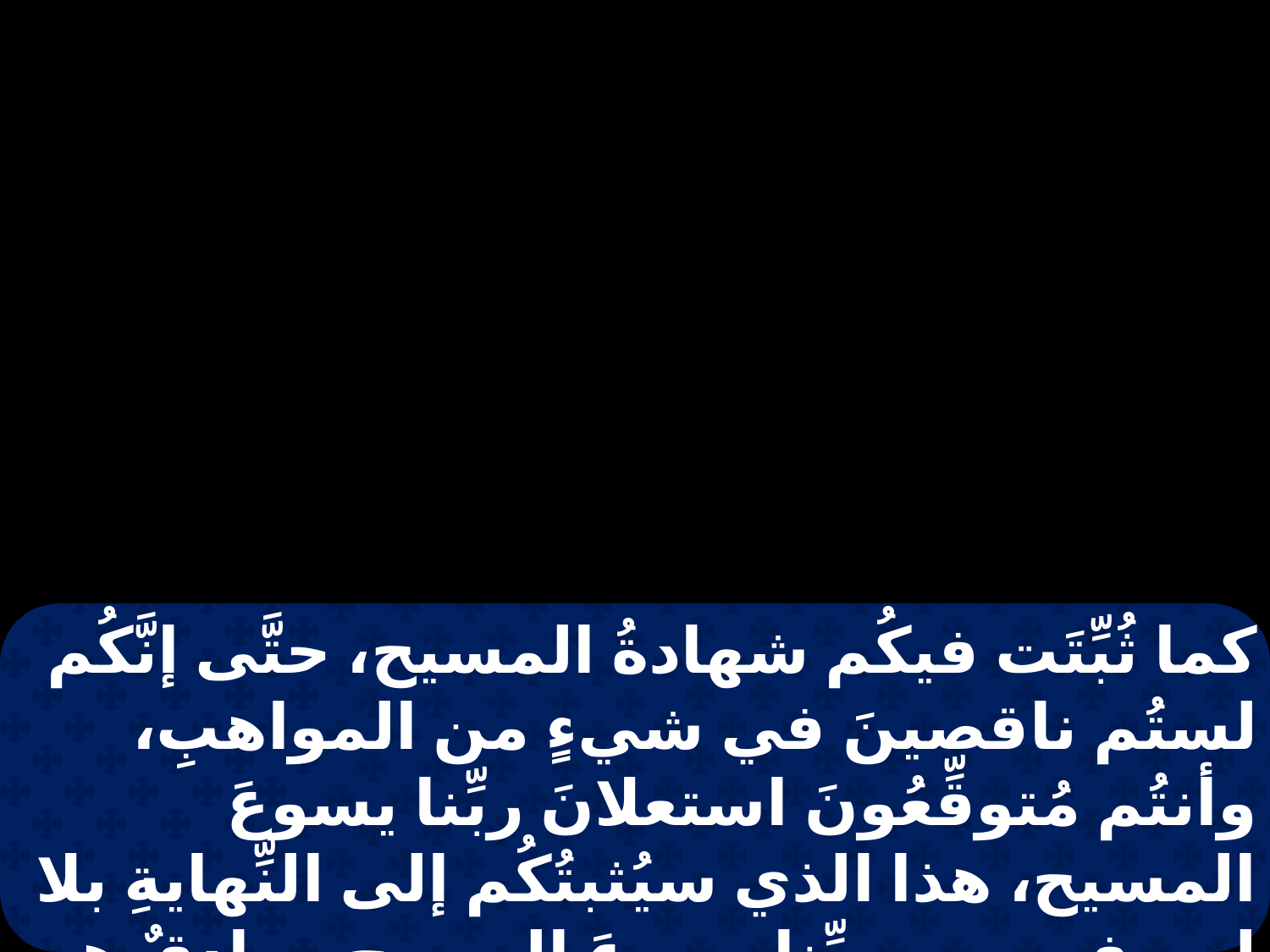

كما ثُبِّتَت فيكُم شهادةُ المسيح، حتَّى إنَّكُم لستُم ناقصينَ في شيءٍ من المواهبِ، وأنتُم مُتوقِّعُونَ استعلانَ ربِّنا يسوعَ المسيح، هذا الذي سيُثبتُكُم إلى النِّهايةِ بلا لوم في يوم ربِّنا يسوعَ المسيح. صادقٌ هو اللـهُ الذي